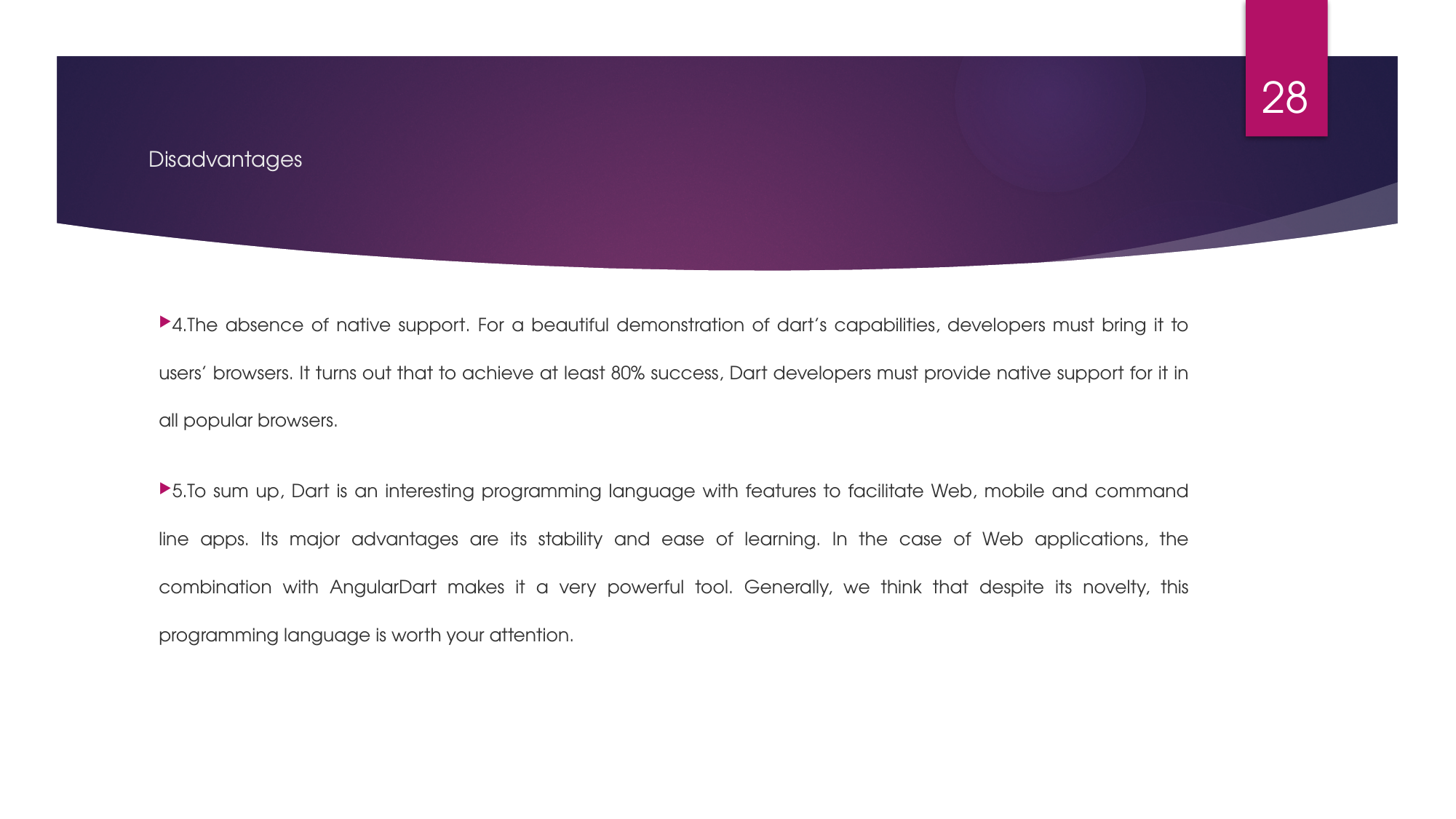

28
# Disadvantages
4.The absence of native support. For a beautiful demonstration of dart’s capabilities, developers must bring it to users’ browsers. It turns out that to achieve at least 80% success, Dart developers must provide native support for it in all popular browsers.
5.To sum up, Dart is an interesting programming language with features to facilitate Web, mobile and command line apps. Its major advantages are its stability and ease of learning. In the case of Web applications, the combination with AngularDart makes it a very powerful tool. Generally, we think that despite its novelty, this programming language is worth your attention.